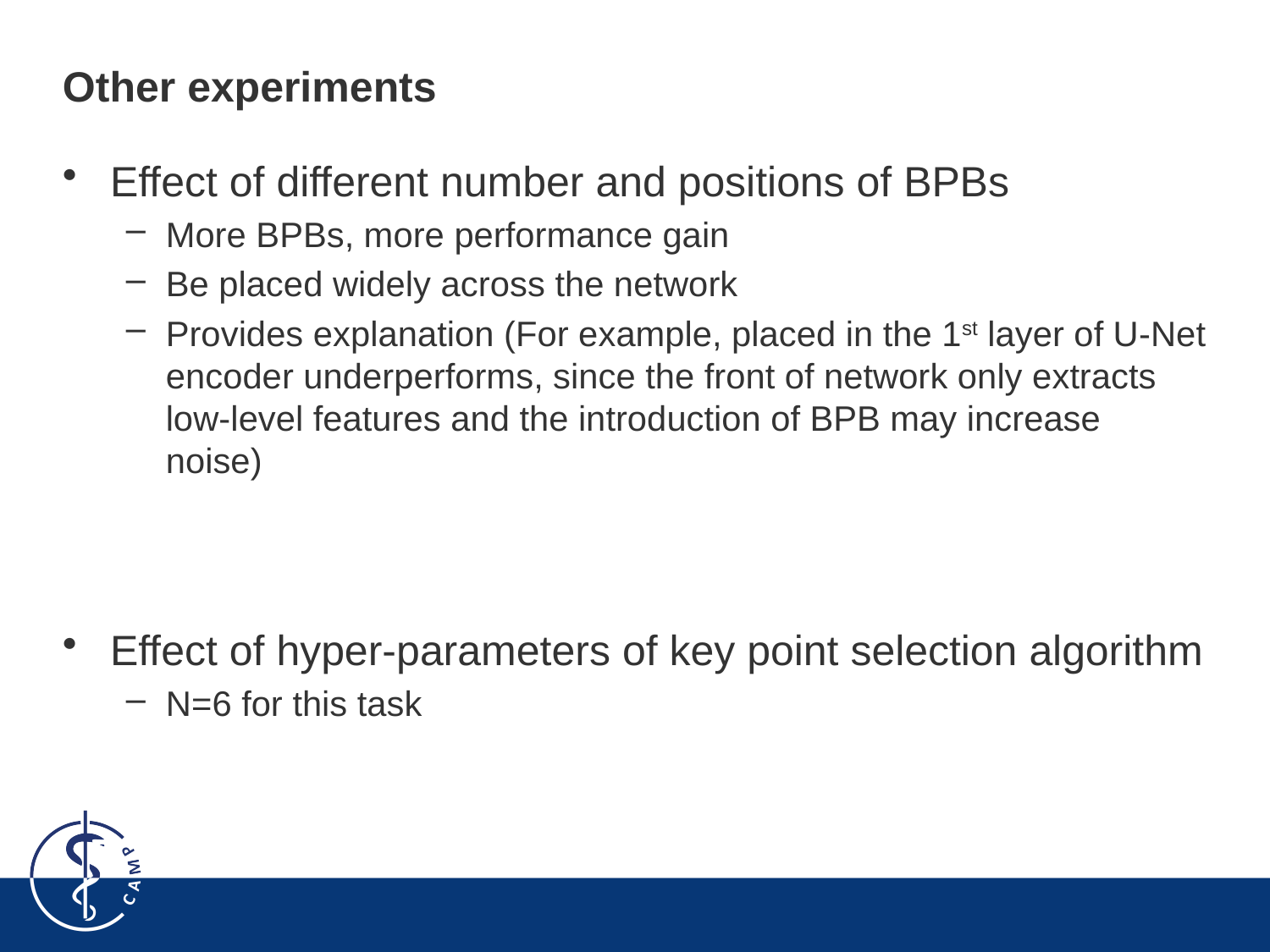

# Other experiments
Effect of different number and positions of BPBs
More BPBs, more performance gain
Be placed widely across the network
Provides explanation (For example, placed in the 1st layer of U-Net encoder underperforms, since the front of network only extracts low-level features and the introduction of BPB may increase noise)

Effect of hyper-parameters of key point selection algorithm
N=6 for this task